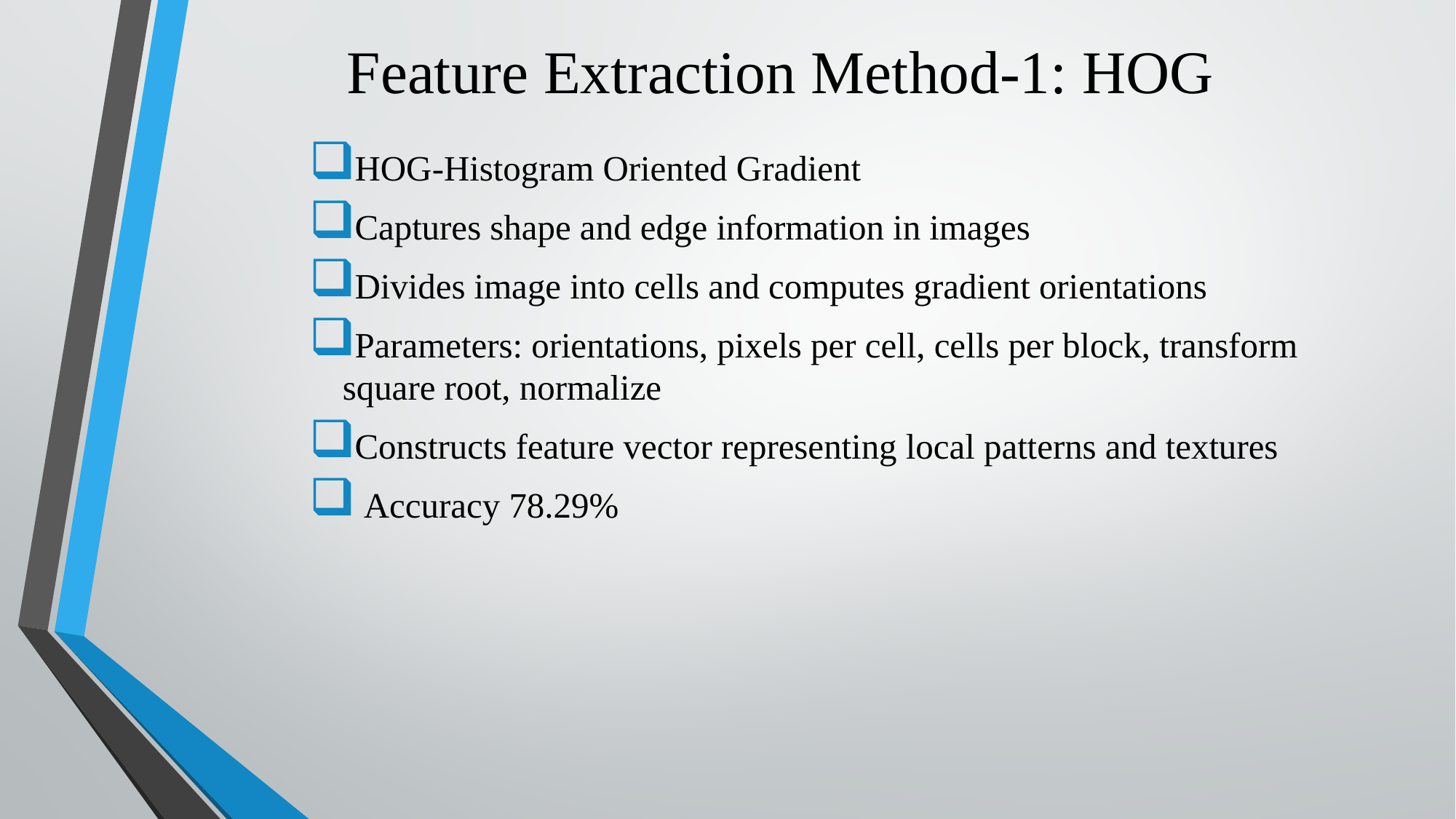

# Feature Extraction Method-1: HOG
HOG-Histogram Oriented Gradient
Captures shape and edge information in images
Divides image into cells and computes gradient orientations
Parameters: orientations, pixels per cell, cells per block, transform square root, normalize
Constructs feature vector representing local patterns and textures
 Accuracy 78.29%